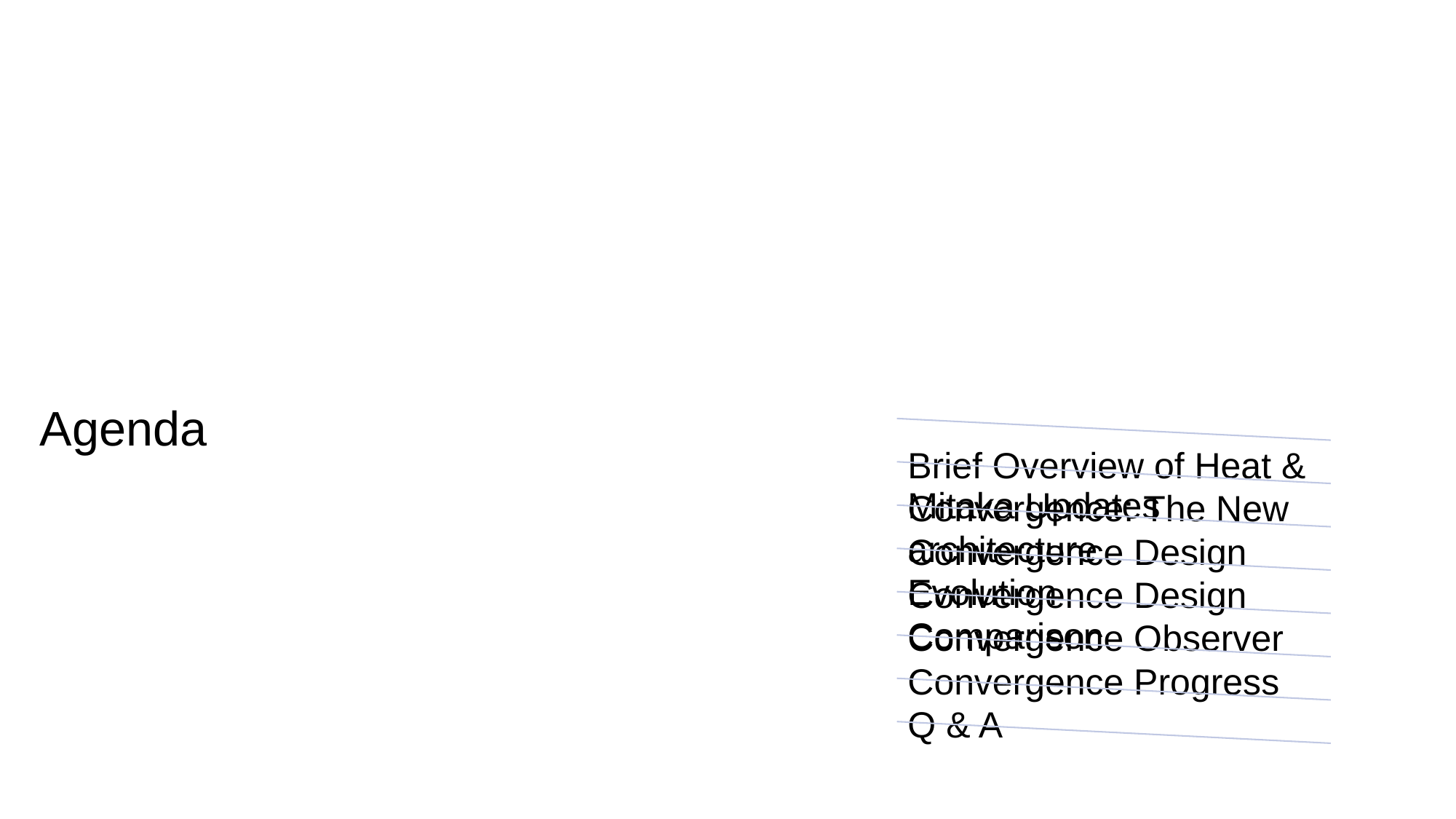

Agenda
Convergence Design Evolution
Convergence Design Comparison
Convergence Observer
Convergence Progress
Q & A
Brief Overview of Heat & Mitaka Updates